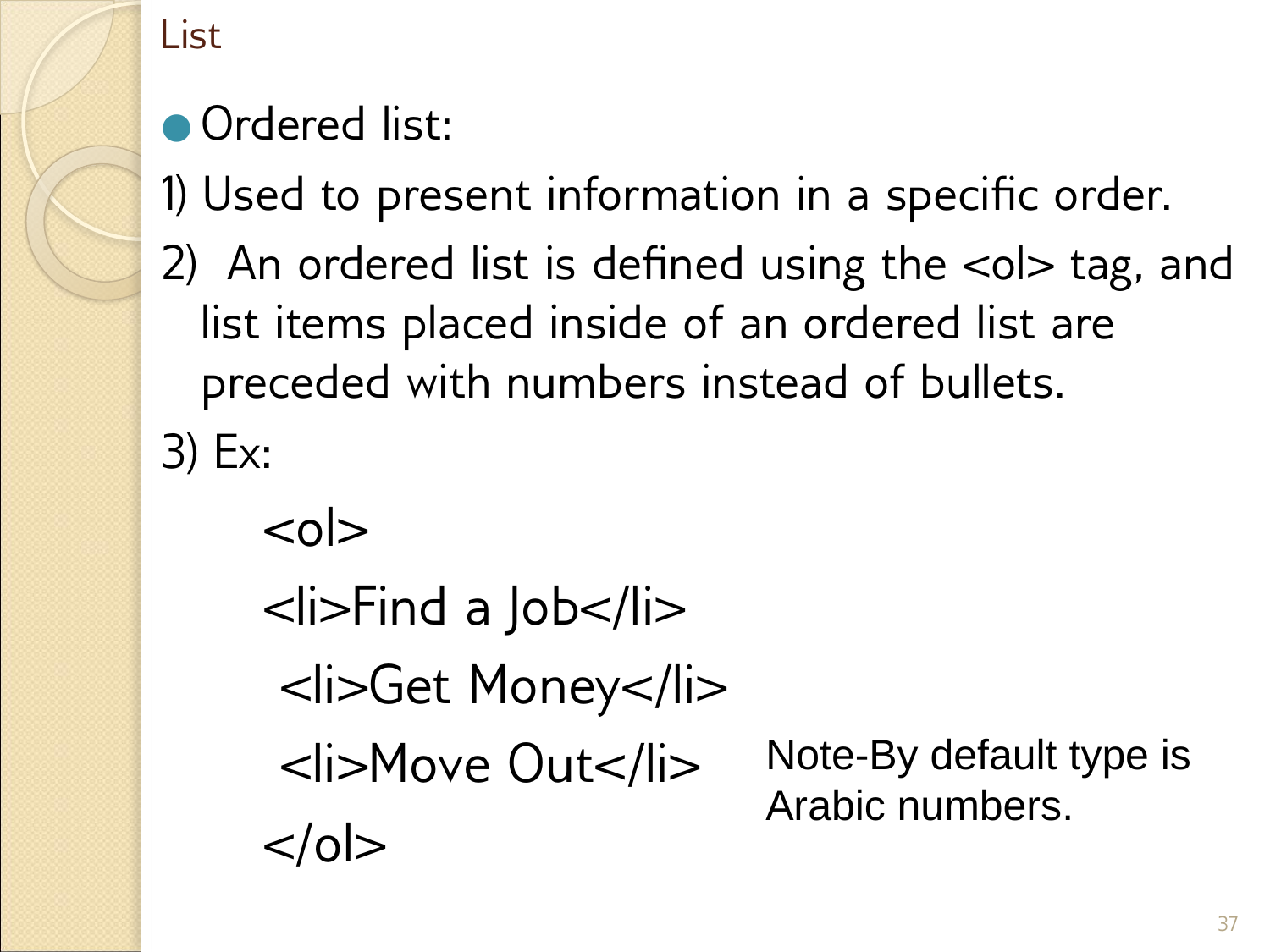

# List
Ordered list:
1) Used to present information in a specific order.
2)  An ordered list is defined using the <ol> tag, and list items placed inside of an ordered list are preceded with numbers instead of bullets.
3) Ex:
<ol>
<li>Find a Job</li>
 <li>Get Money</li>
 <li>Move Out</li>
</ol>

Note-By default type is
Arabic numbers.

37